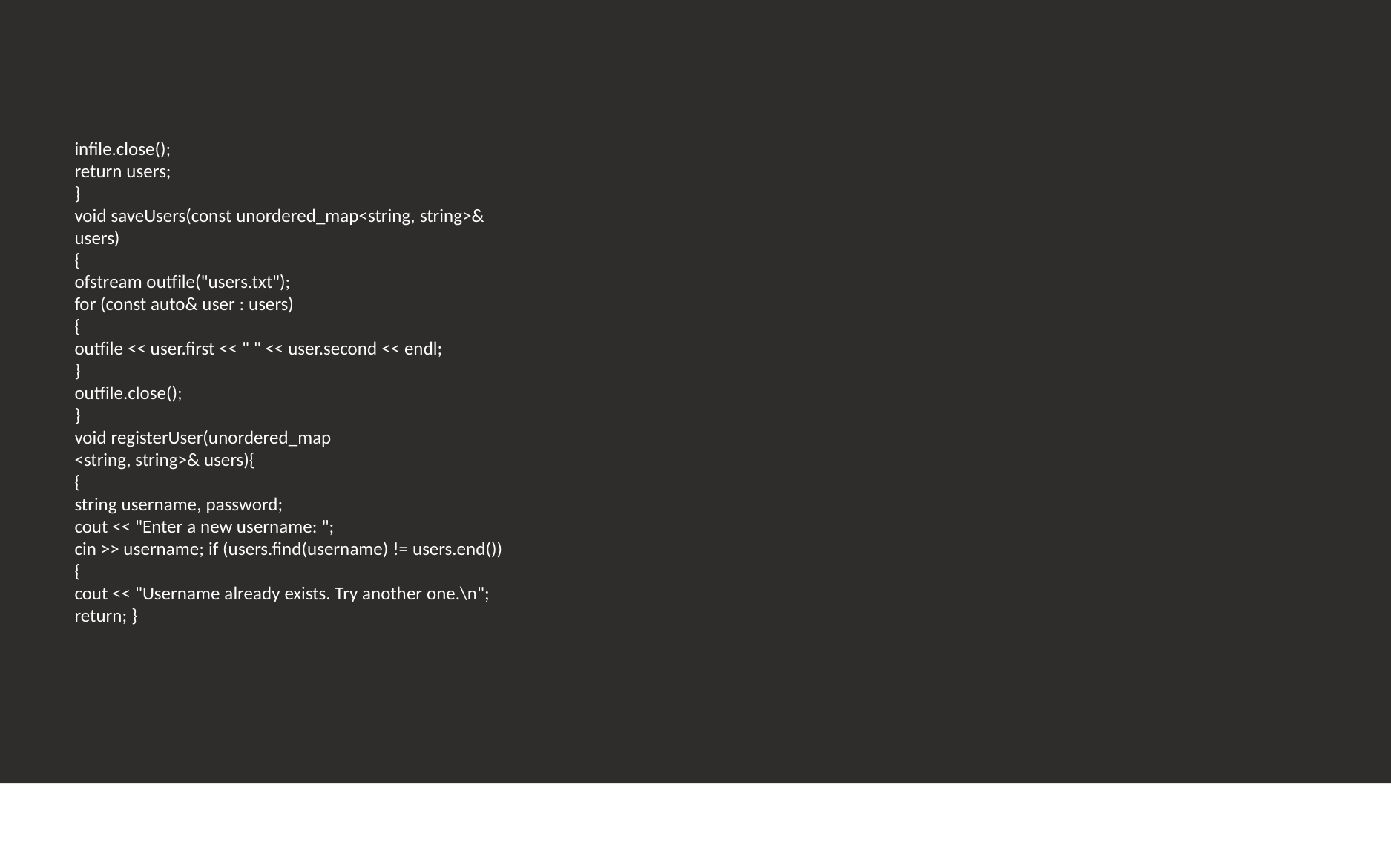

#
infile.close(); ​
return users;​
}​
void saveUsers(const unordered_map<string, string>& users) ​
{ ​
ofstream outfile("users.txt"); ​
for (const auto& user : users) ​
{ ​
outfile << user.first << " " << user.second << endl;​
} ​
outfile.close();​
}​
void registerUser(unordered_map​
<string, string>& users){​
{ ​
string username, password; ​
cout << "Enter a new username: "; ​
cin >> username; if (users.find(username) != users.end())​
{ ​
cout << "Username already exists. Try another one.\n"; ​
return; }